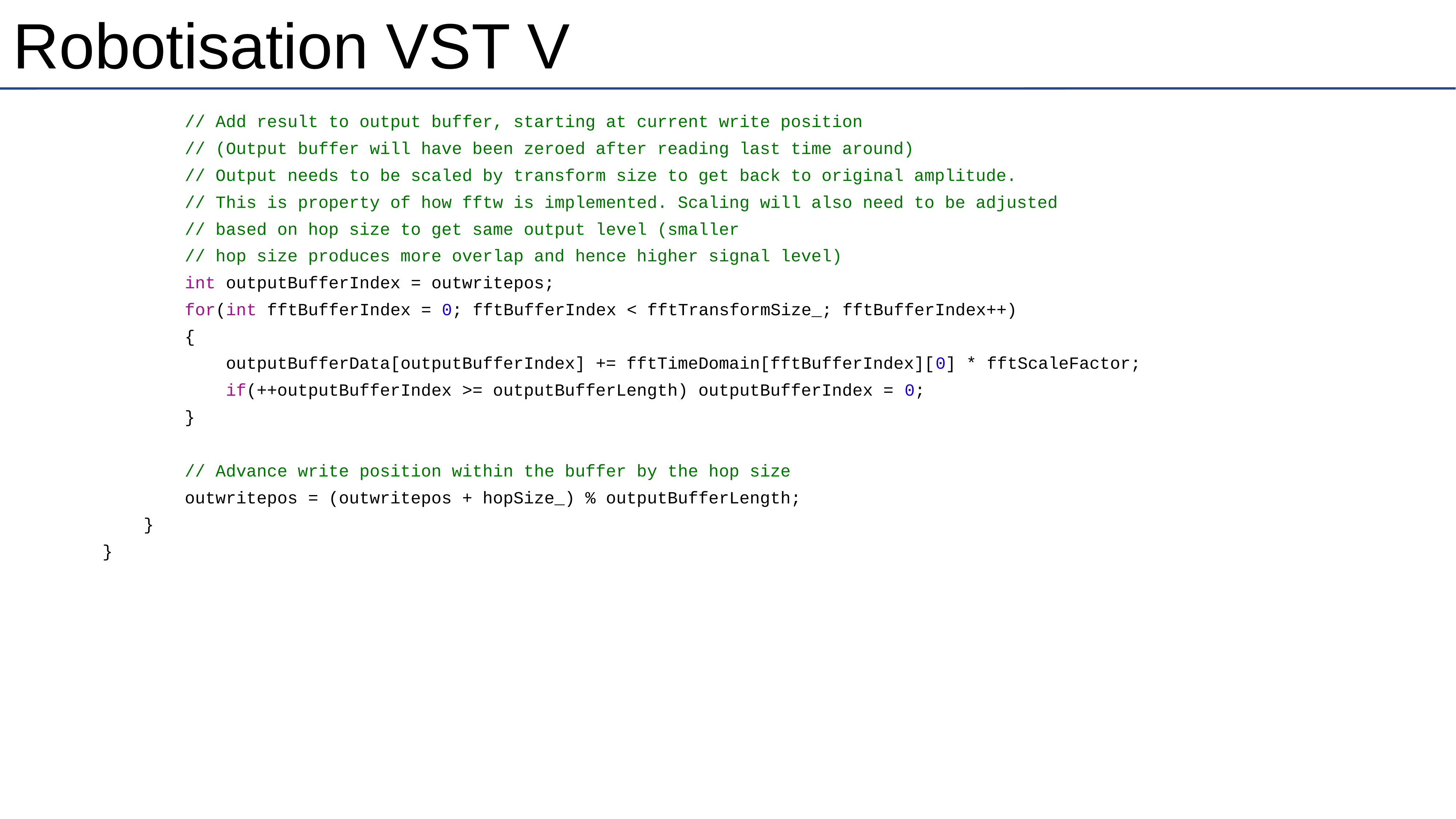

# Robotisation VST V
        // Add result to output buffer, starting at current write position
        // (Output buffer will have been zeroed after reading last time around)
        // Output needs to be scaled by transform size to get back to original amplitude.
        // This is property of how fftw is implemented. Scaling will also need to be adjusted
        // based on hop size to get same output level (smaller
        // hop size produces more overlap and hence higher signal level)
        int outputBufferIndex = outwritepos;
        for(int fftBufferIndex = 0; fftBufferIndex < fftTransformSize_; fftBufferIndex++)
        {
            outputBufferData[outputBufferIndex] += fftTimeDomain[fftBufferIndex][0] * fftScaleFactor;
            if(++outputBufferIndex >= outputBufferLength) outputBufferIndex = 0;
        }

        // Advance write position within the buffer by the hop size
        outwritepos = (outwritepos + hopSize_) % outputBufferLength;
    }
}